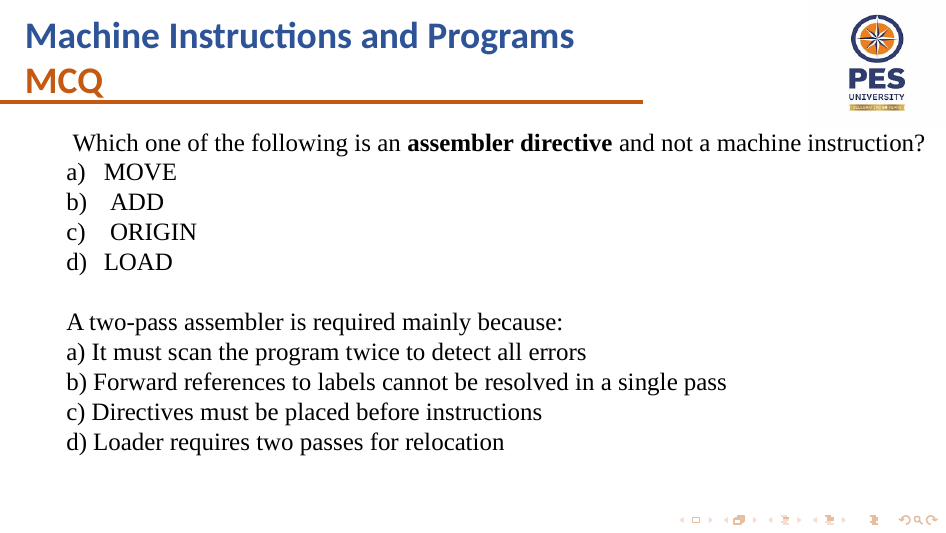

Machine Instructions and Programs
MCQ

 Which one of the following is an assembler directive and not a machine instruction?
MOVE
 ADD
 ORIGIN
LOAD

A two-pass assembler is required mainly because:
a) It must scan the program twice to detect all errors
b) Forward references to labels cannot be resolved in a single pass
c) Directives must be placed before instructions
d) Loader requires two passes for relocation